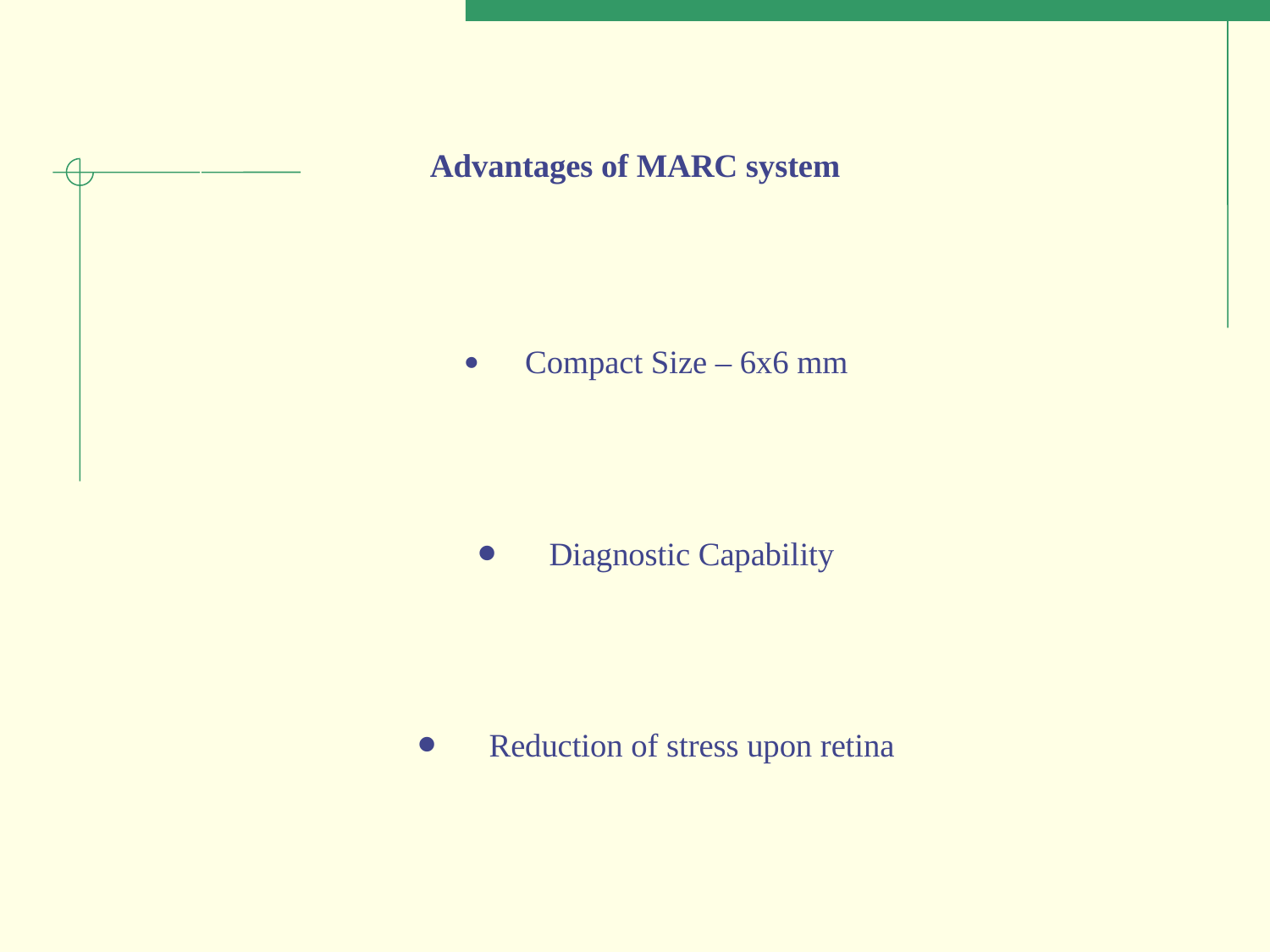

Advantages of MARC system

     Compact Size – 6x6 mm

     Diagnostic Capability

     Reduction of stress upon retina